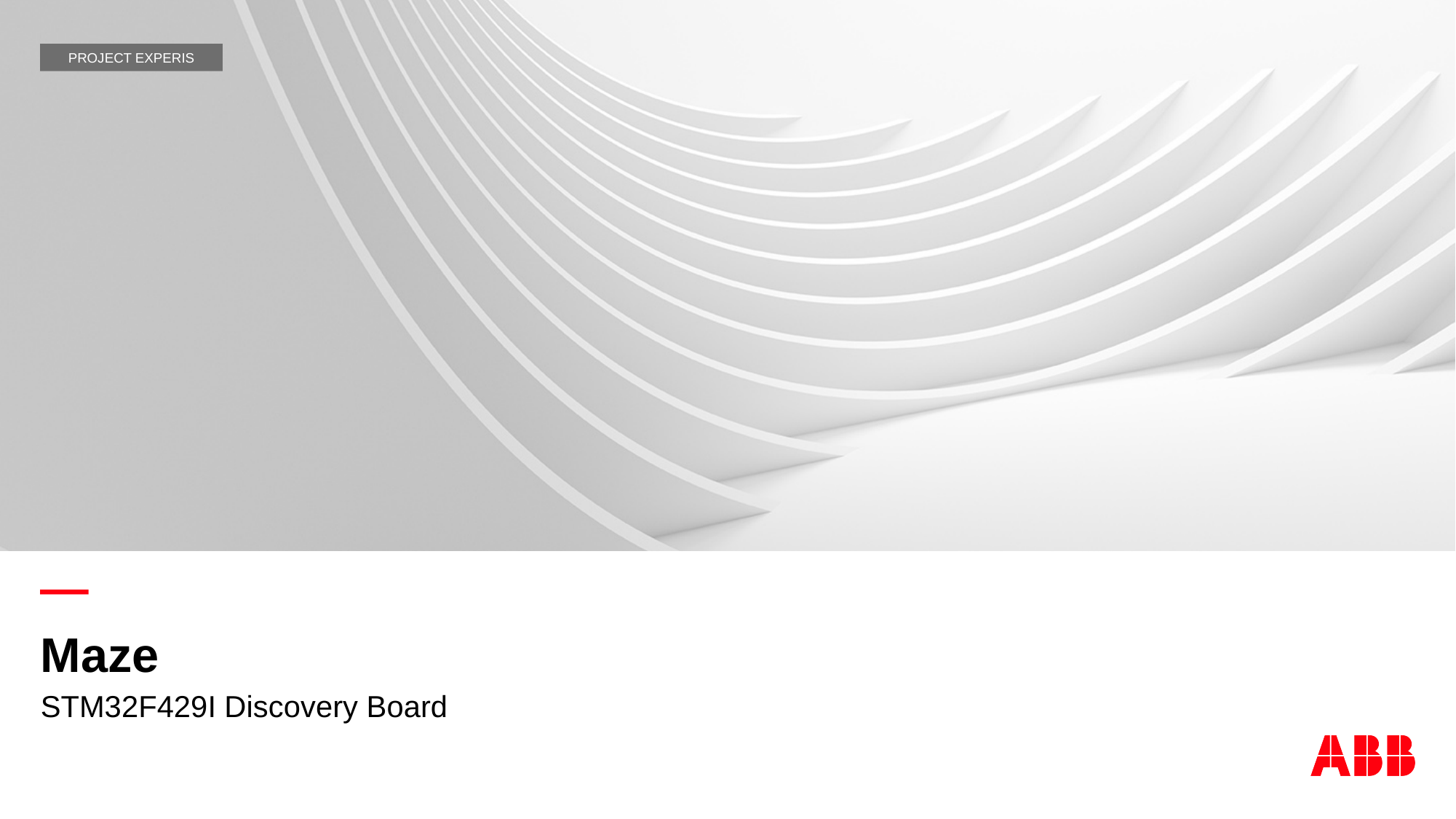

PROJECT EXPERIS

# Maze
STM32F429I Discovery Board